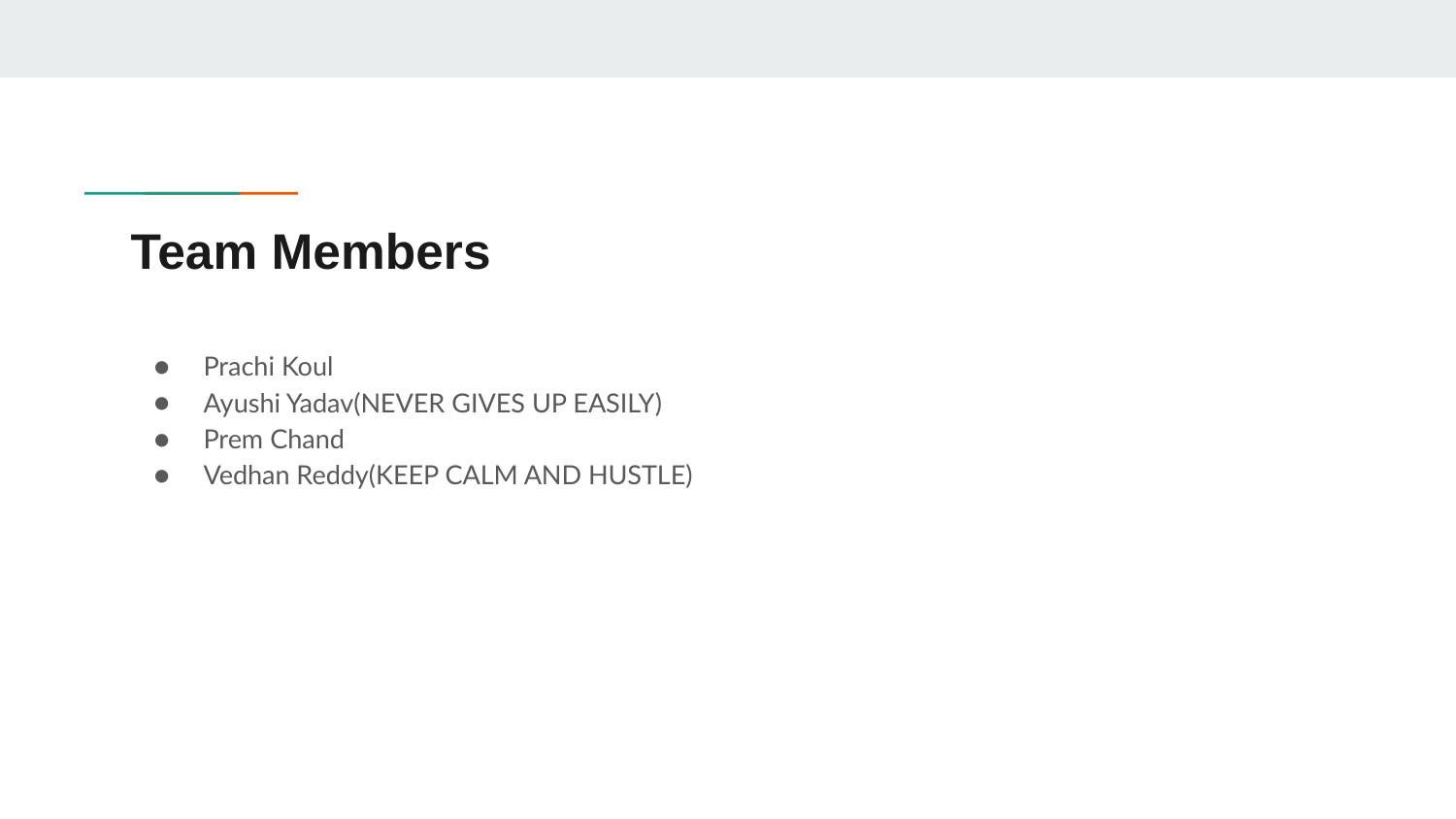

# Team Members
Prachi Koul
Ayushi Yadav(NEVER GIVES UP EASILY)
Prem Chand
Vedhan Reddy(KEEP CALM AND HUSTLE)